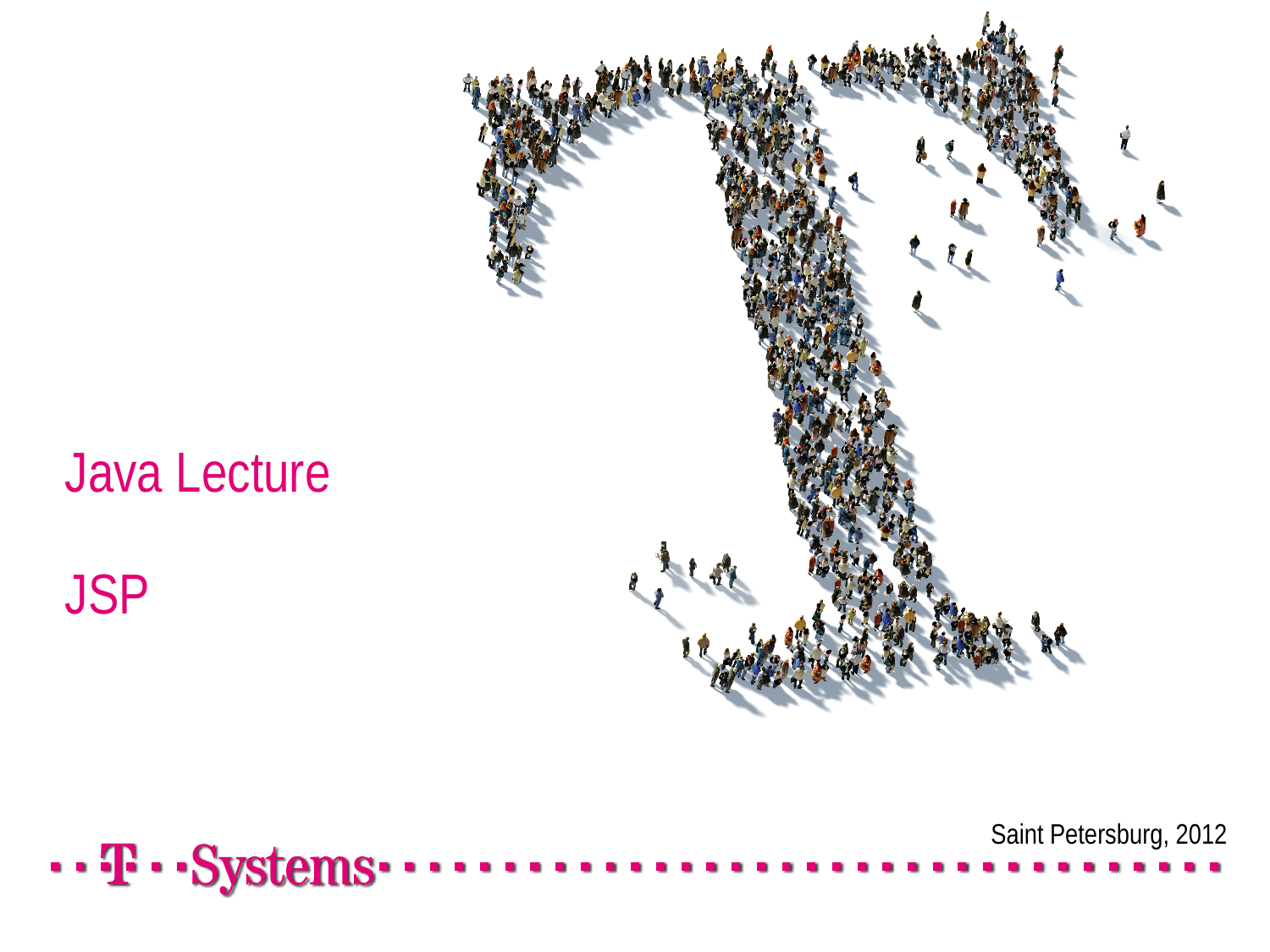

# Java Lecture JSP
Saint Petersburg, 2012